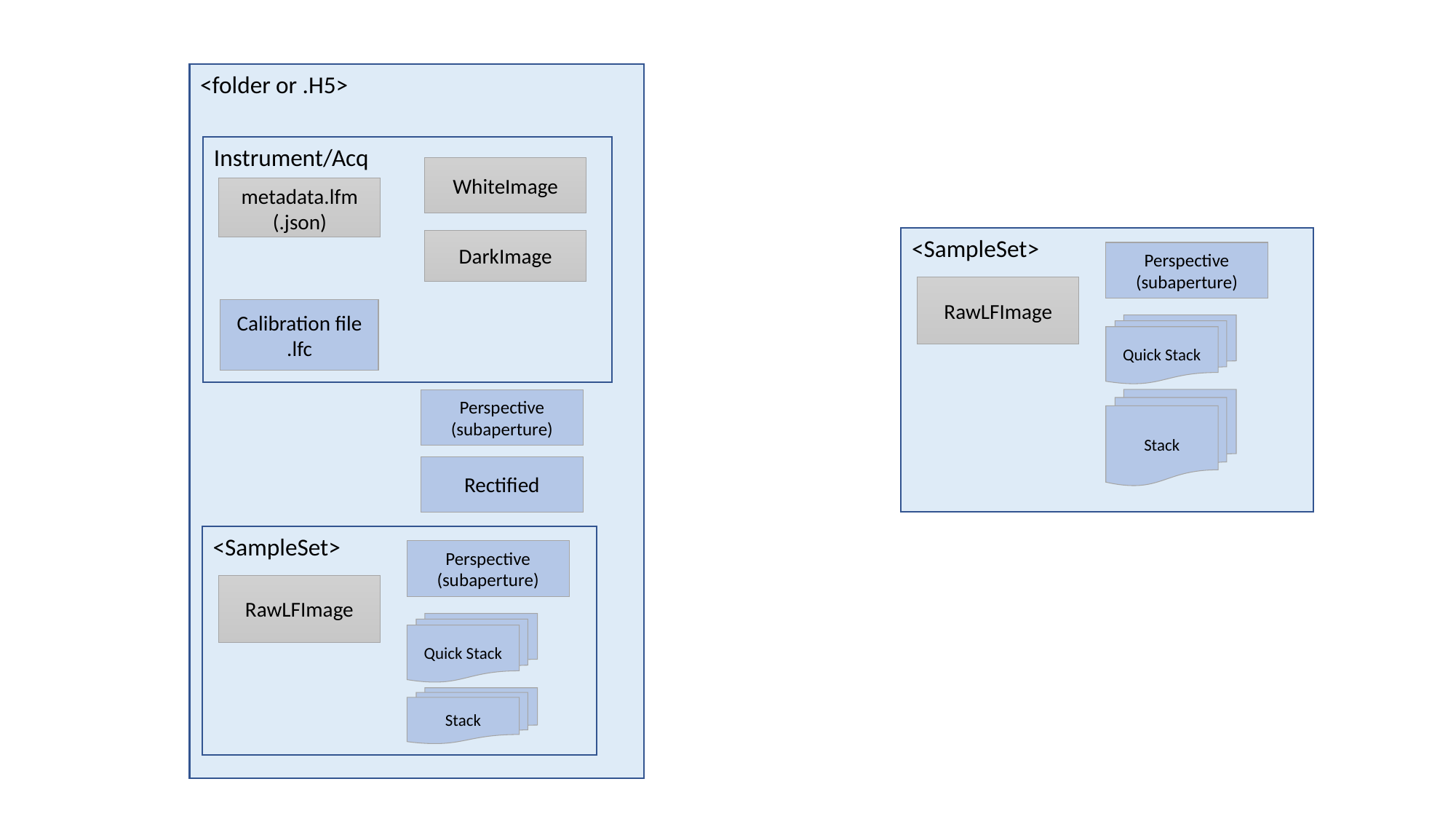

<folder or .H5>
Instrument/Acq
WhiteImage
metadata.lfm
(.json)

<SampleSet>
DarkImage
Perspective
(subaperture)
RawLFImage
Calibration file
.lfc
Quick Stack
Stack
Perspective
(subaperture)
Rectified
<SampleSet>
Perspective
(subaperture)
RawLFImage
Quick Stack
Stack